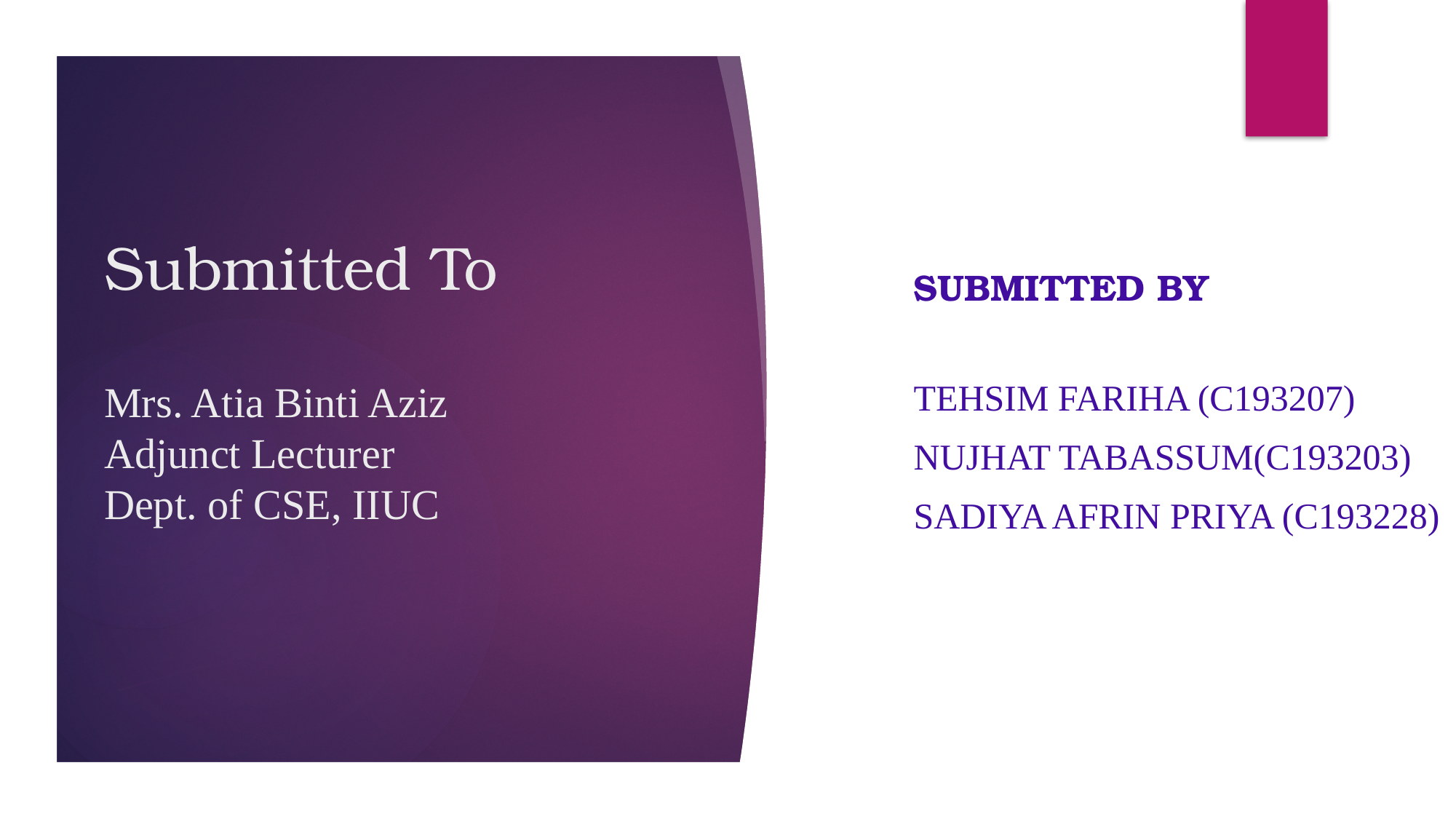

# Submitted To Mrs. Atia Binti Aziz Adjunct Lecturer Dept. of CSE, IIUC

Submitted By

Tehsim Fariha (C193207)
Nujhat Tabassum(C193203)
Sadiya Afrin Priya (C193228)